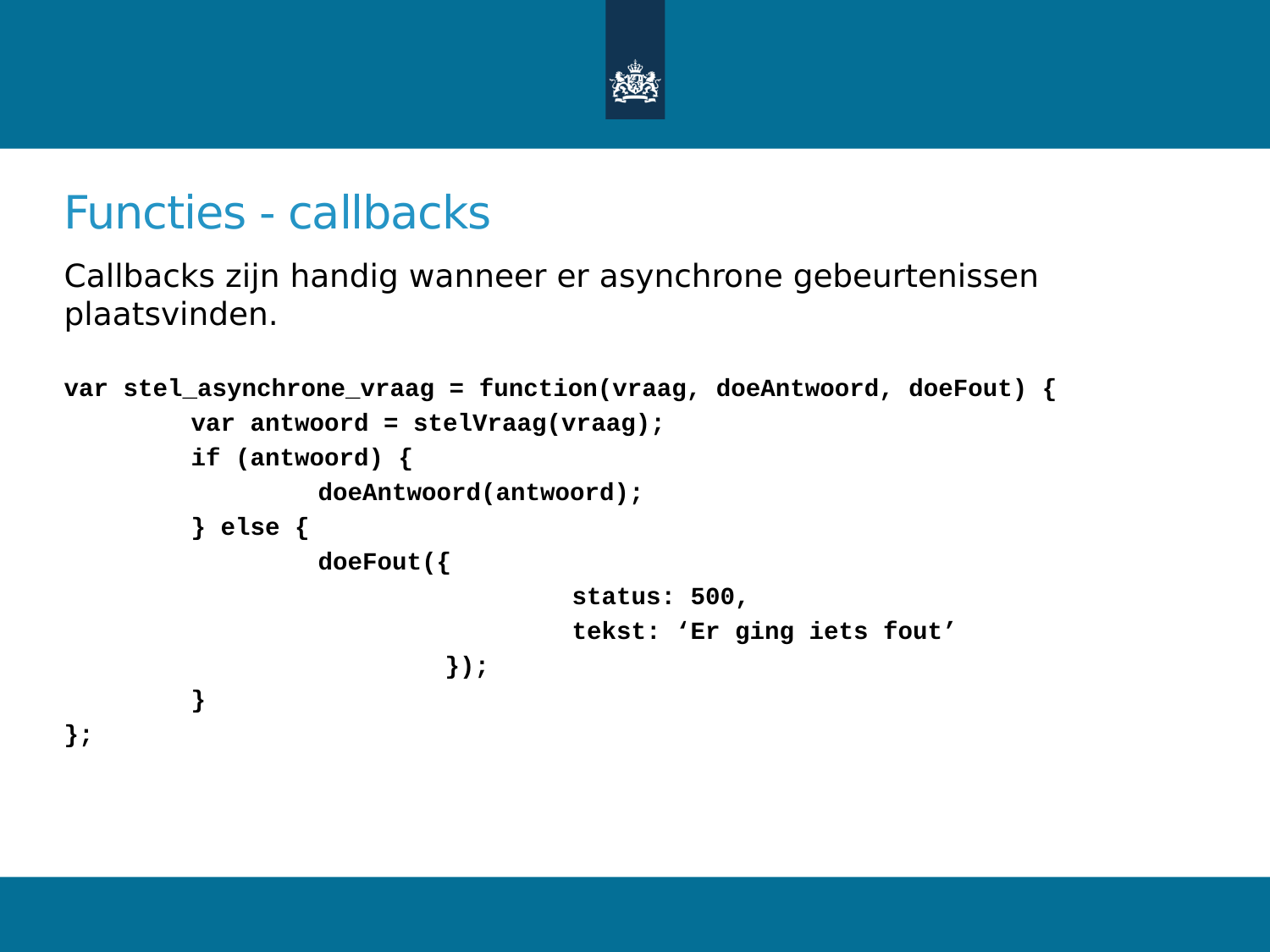

# Functies - callbacks
Callbacks zijn handig wanneer er asynchrone gebeurtenissen plaatsvinden.

var stel_asynchrone_vraag = function(vraag, doeAntwoord, doeFout) {
	var antwoord = stelVraag(vraag);
	if (antwoord) {
		doeAntwoord(antwoord);
	} else {
		doeFout({
				status: 500,
				tekst: ‘Er ging iets fout’
			});
	}
};